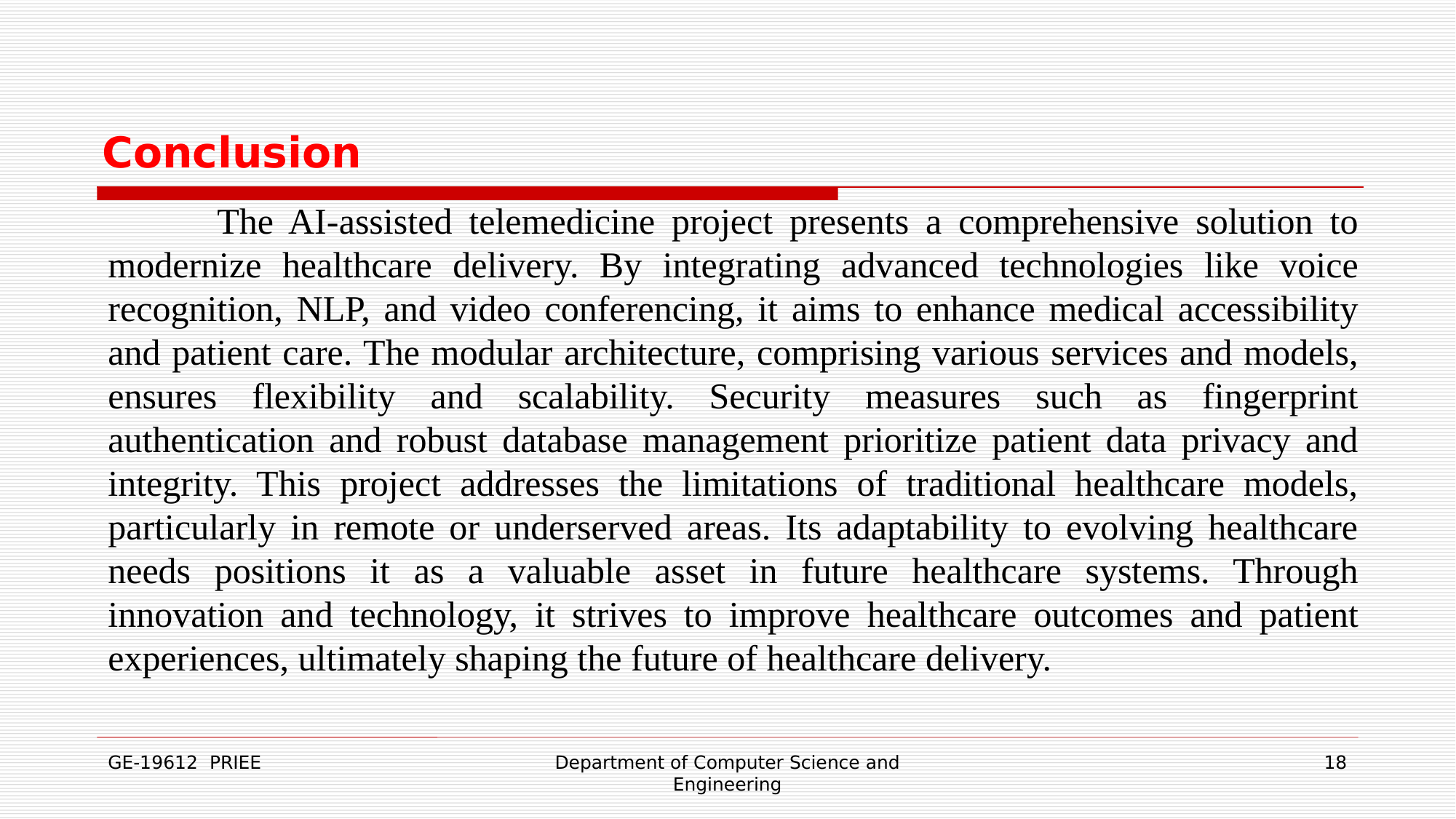

# Conclusion
	The AI-assisted telemedicine project presents a comprehensive solution to modernize healthcare delivery. By integrating advanced technologies like voice recognition, NLP, and video conferencing, it aims to enhance medical accessibility and patient care. The modular architecture, comprising various services and models, ensures flexibility and scalability. Security measures such as fingerprint authentication and robust database management prioritize patient data privacy and integrity. This project addresses the limitations of traditional healthcare models, particularly in remote or underserved areas. Its adaptability to evolving healthcare needs positions it as a valuable asset in future healthcare systems. Through innovation and technology, it strives to improve healthcare outcomes and patient experiences, ultimately shaping the future of healthcare delivery.

GE-19612  PRIEE
Department of Computer Science and Engineering
18